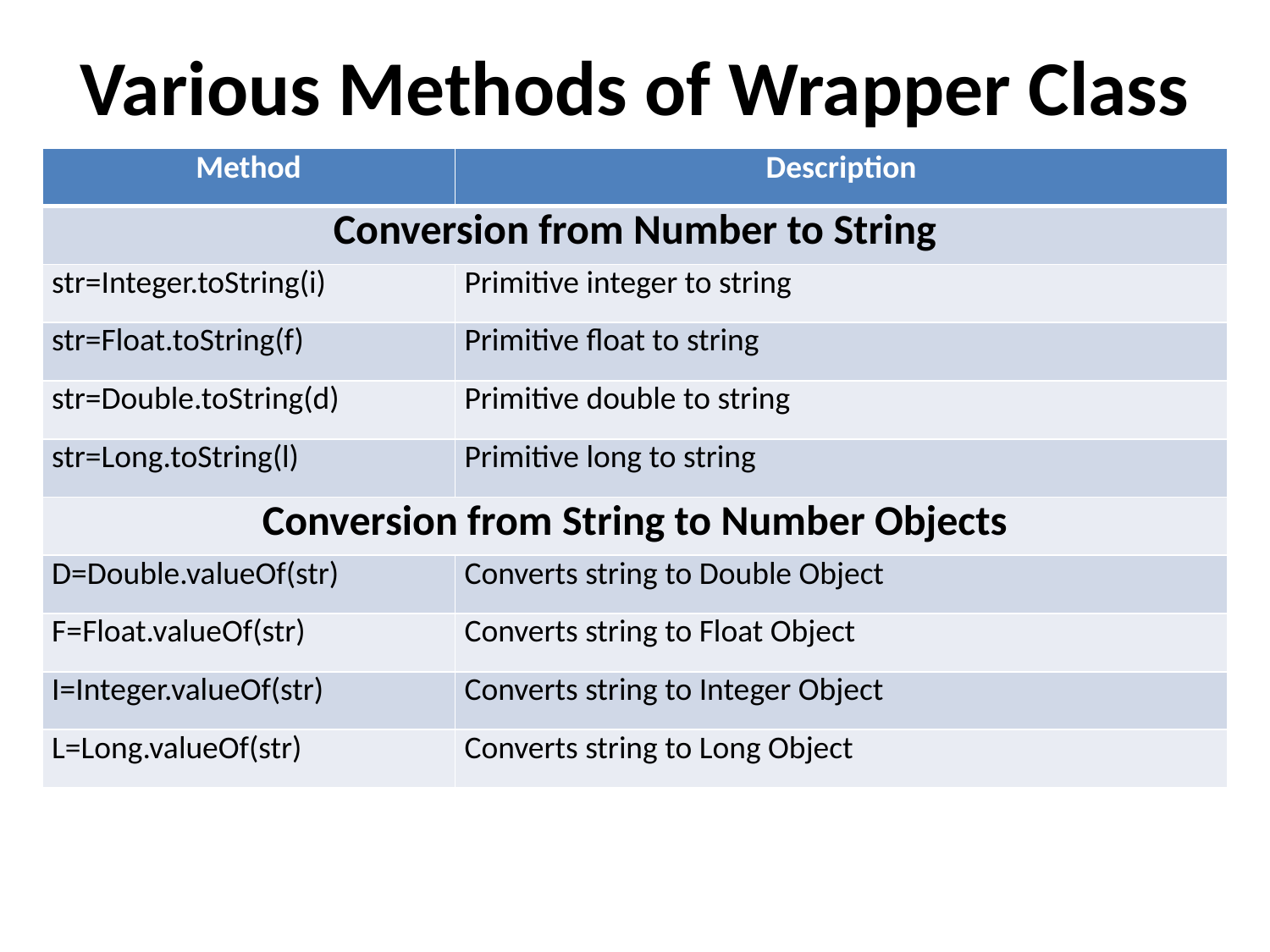

# Various Methods of Wrapper Class
| Method | Description |
| --- | --- |
| Conversion from Number to String |  |
| str=Integer.toString(i) | Primitive integer to string |
| str=Float.toString(f) | Primitive float to string |
| str=Double.toString(d) | Primitive double to string |
| str=Long.toString(l) | Primitive long to string |
| Conversion from String to Number Objects |  |
| D=Double.valueOf(str) | Converts string to Double Object |
| F=Float.valueOf(str) | Converts string to Float Object |
| I=Integer.valueOf(str) | Converts string to Integer Object |
| L=Long.valueOf(str) | Converts string to Long Object |